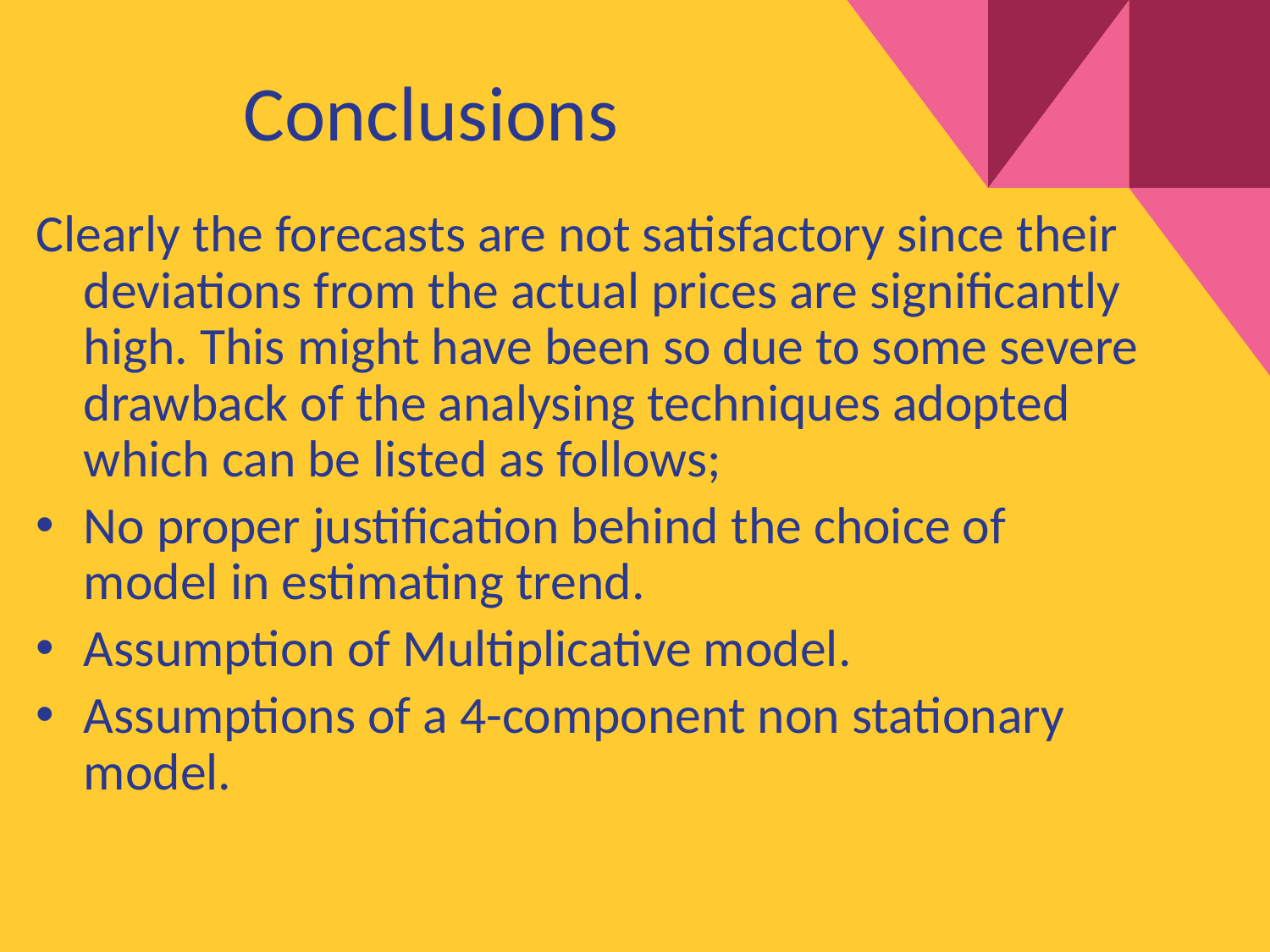

# Conclusions
Clearly the forecasts are not satisfactory since their deviations from the actual prices are significantly high. This might have been so due to some severe drawback of the analysing techniques adopted which can be listed as follows;
No proper justification behind the choice of model in estimating trend.
Assumption of Multiplicative model.
Assumptions of a 4-component non stationary model.